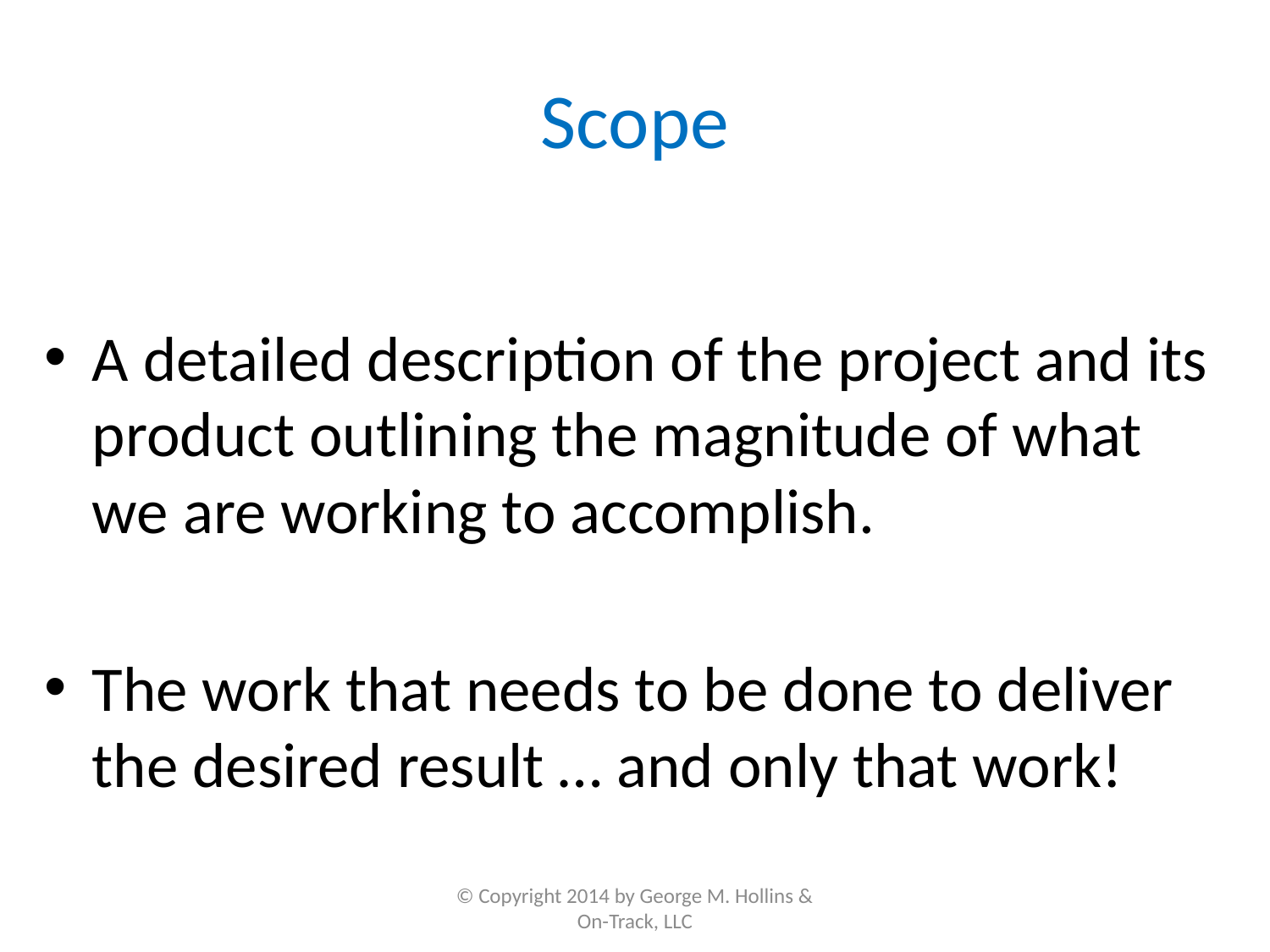

# Scope

A detailed description of the project and its product outlining the magnitude of what we are working to accomplish.

The work that needs to be done to deliver the desired result … and only that work!
© Copyright 2014 by George M. Hollins & On-Track, LLC